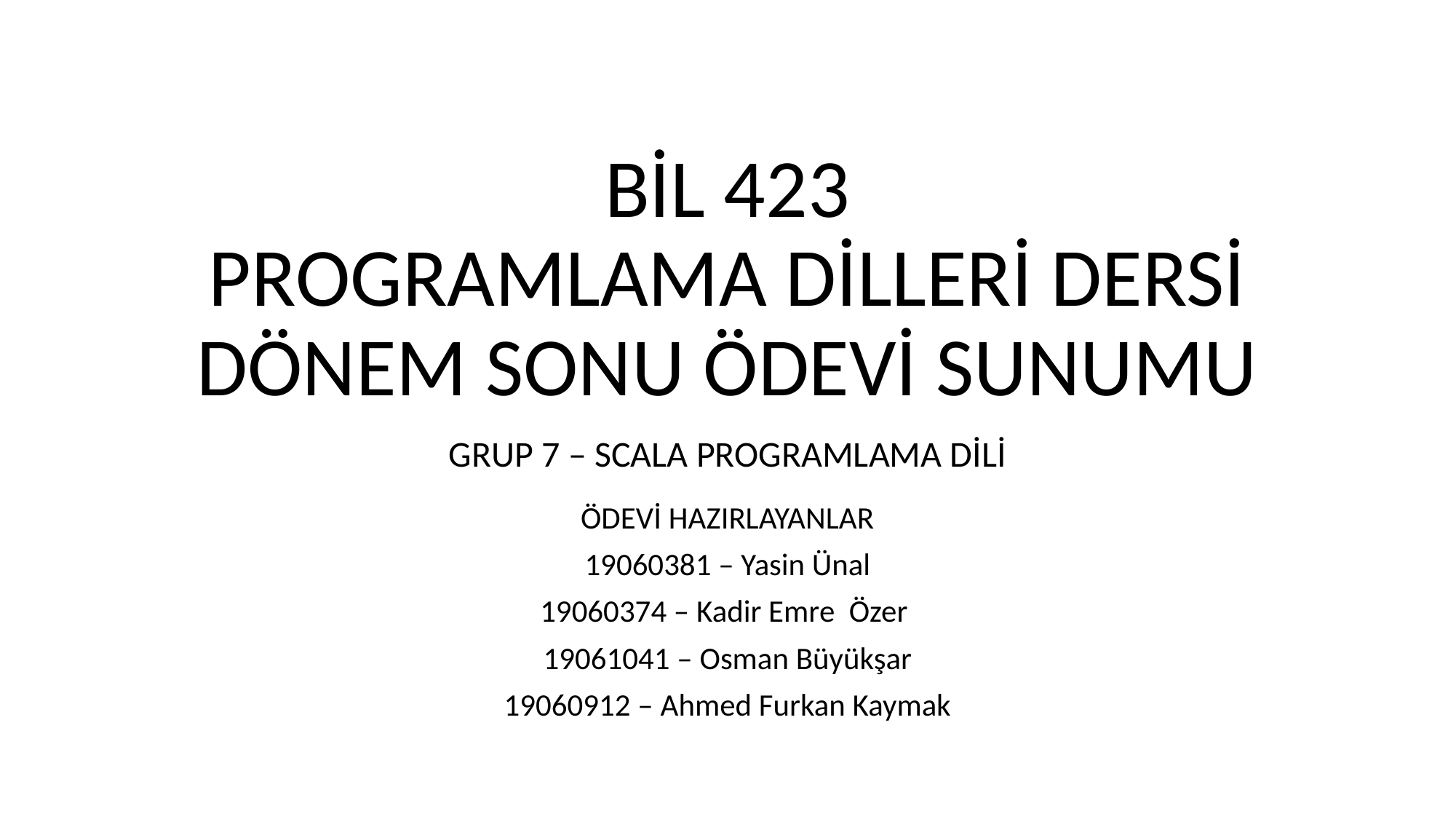

# BİL 423 PROGRAMLAMA DİLLERİ DERSİ DÖNEM SONU ÖDEVİ SUNUMU
GRUP 7 – SCALA PROGRAMLAMA DİLİ
ÖDEVİ HAZIRLAYANLAR
19060381 – Yasin Ünal
19060374 – Kadir Emre  Özer
19061041 – Osman Büyükşar
19060912 – Ahmed Furkan Kaymak